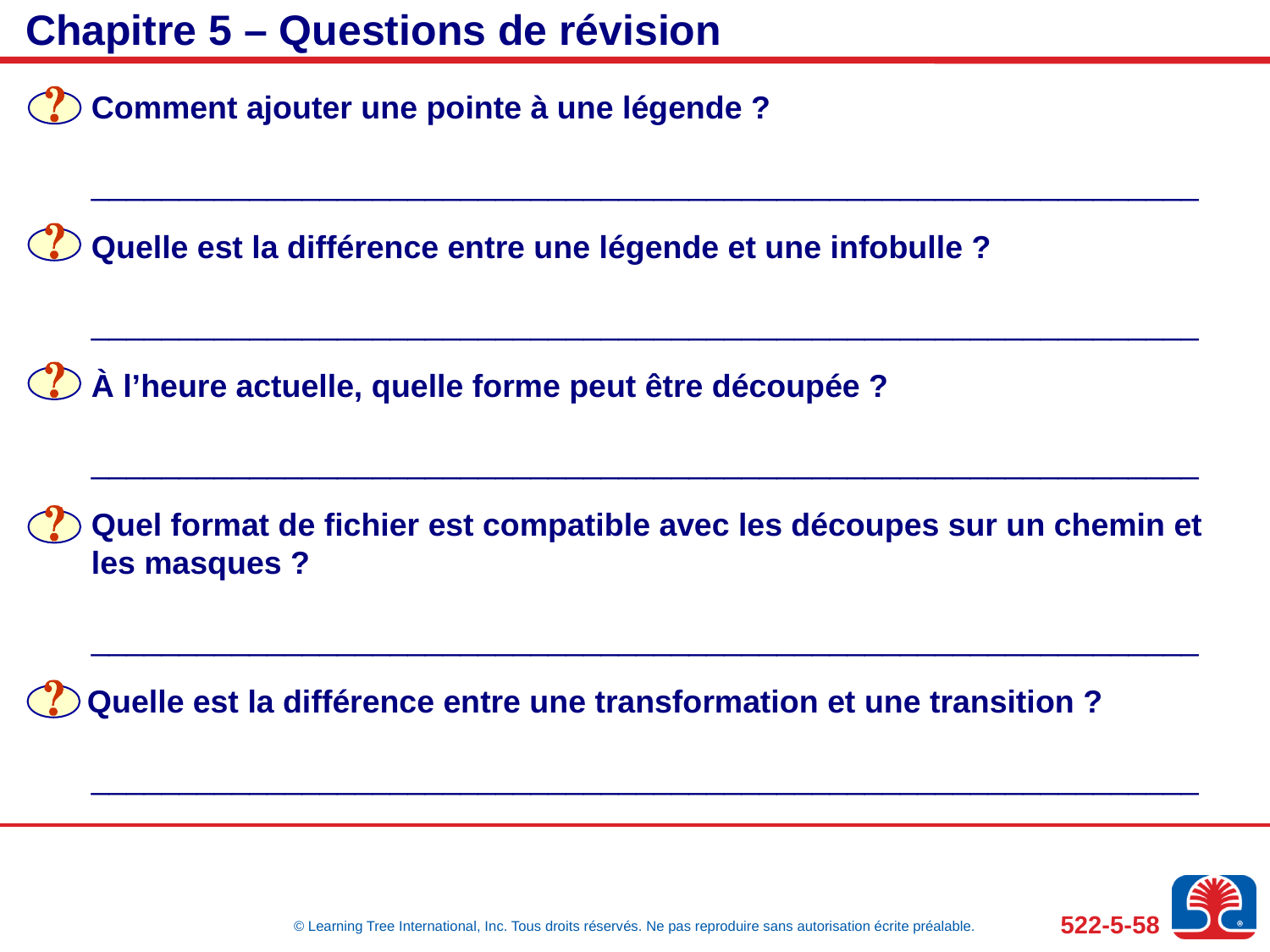

# Chapitre 5 – Questions de révision
Comment ajouter une pointe à une légende ?
_______________________________________________________________
Quelle est la différence entre une légende et une infobulle ?
_______________________________________________________________
À l’heure actuelle, quelle forme peut être découpée ?
_______________________________________________________________
Quel format de fichier est compatible avec les découpes sur un chemin et les masques ?
_______________________________________________________________
    Quelle est la différence entre une transformation et une transition ?
_______________________________________________________________